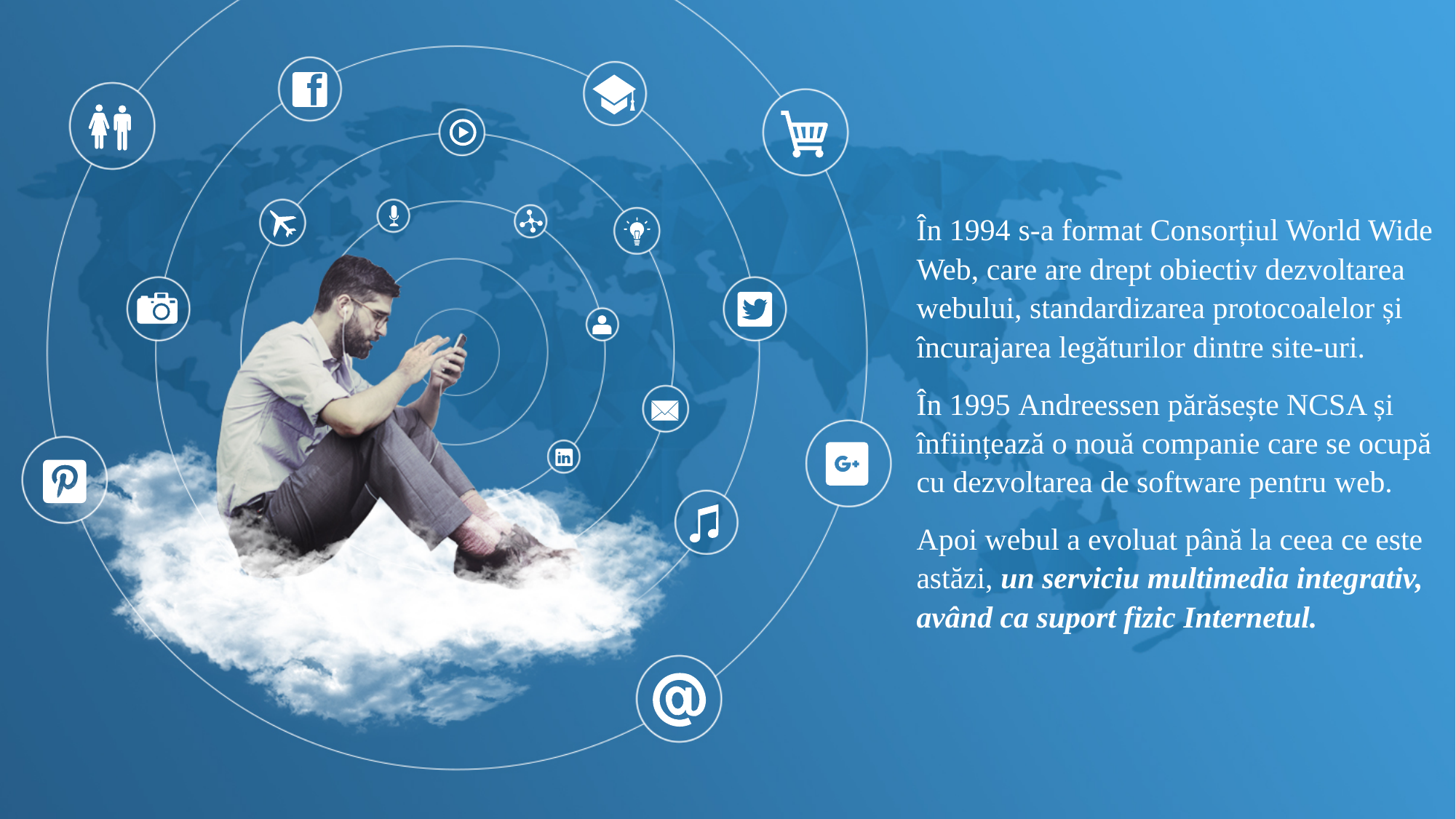

În 1994 s-a format Consorțiul World Wide Web, care are drept obiectiv dezvoltarea webului, standardizarea protocoalelor și încurajarea legăturilor dintre site-uri.
În 1995 Andreessen părăsește NCSA și înființează o nouă companie care se ocupă cu dezvoltarea de software pentru web.
Apoi webul a evoluat până la ceea ce este astăzi, un serviciu multimedia integrativ, având ca suport fizic Internetul.